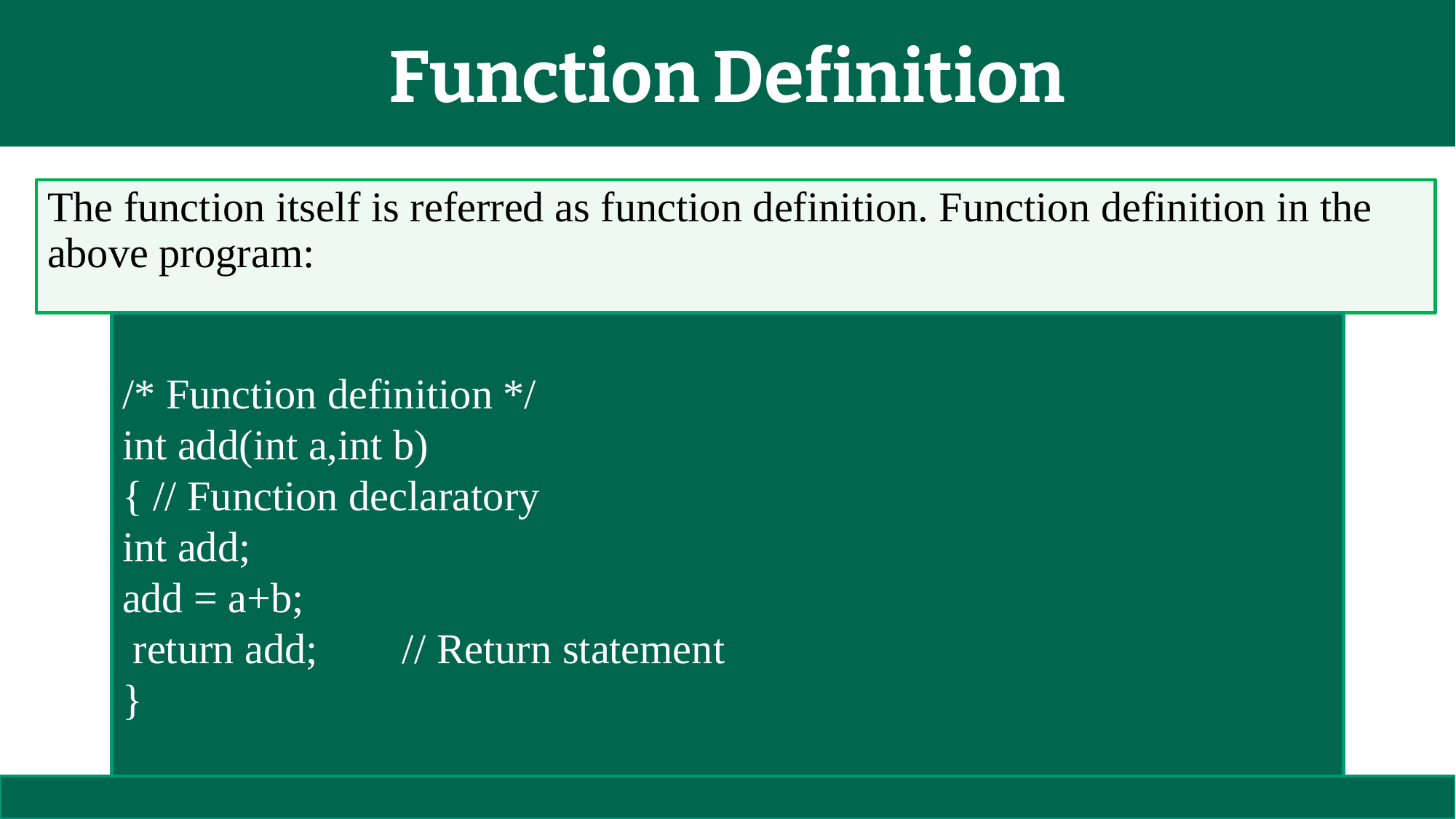

# Function Definition
The function itself is referred as function definition. Function definition in the above program:
/* Function definition */
int add(int a,int b)
{ // Function declaratory
int add;
add = a+b;
 return add;        // Return statement
}